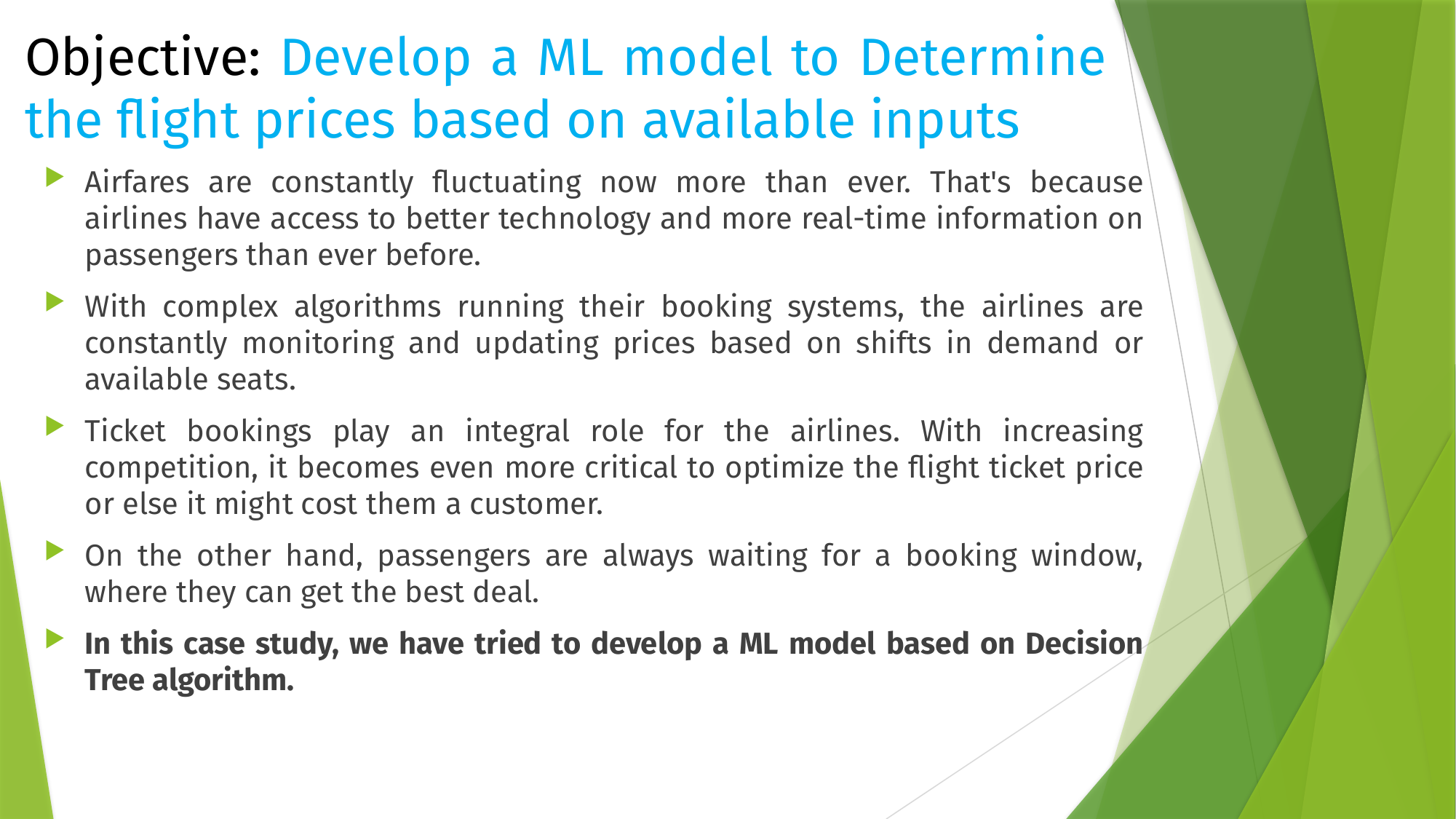

# Objective: Develop a ML model to Determine the flight prices based on available inputs
Airfares are constantly fluctuating now more than ever. That's because airlines have access to better technology and more real-time information on passengers than ever before.
With complex algorithms running their booking systems, the airlines are constantly monitoring and updating prices based on shifts in demand or available seats.
Ticket bookings play an integral role for the airlines. With increasing competition, it becomes even more critical to optimize the flight ticket price or else it might cost them a customer.
On the other hand, passengers are always waiting for a booking window, where they can get the best deal.
In this case study, we have tried to develop a ML model based on Decision Tree algorithm.